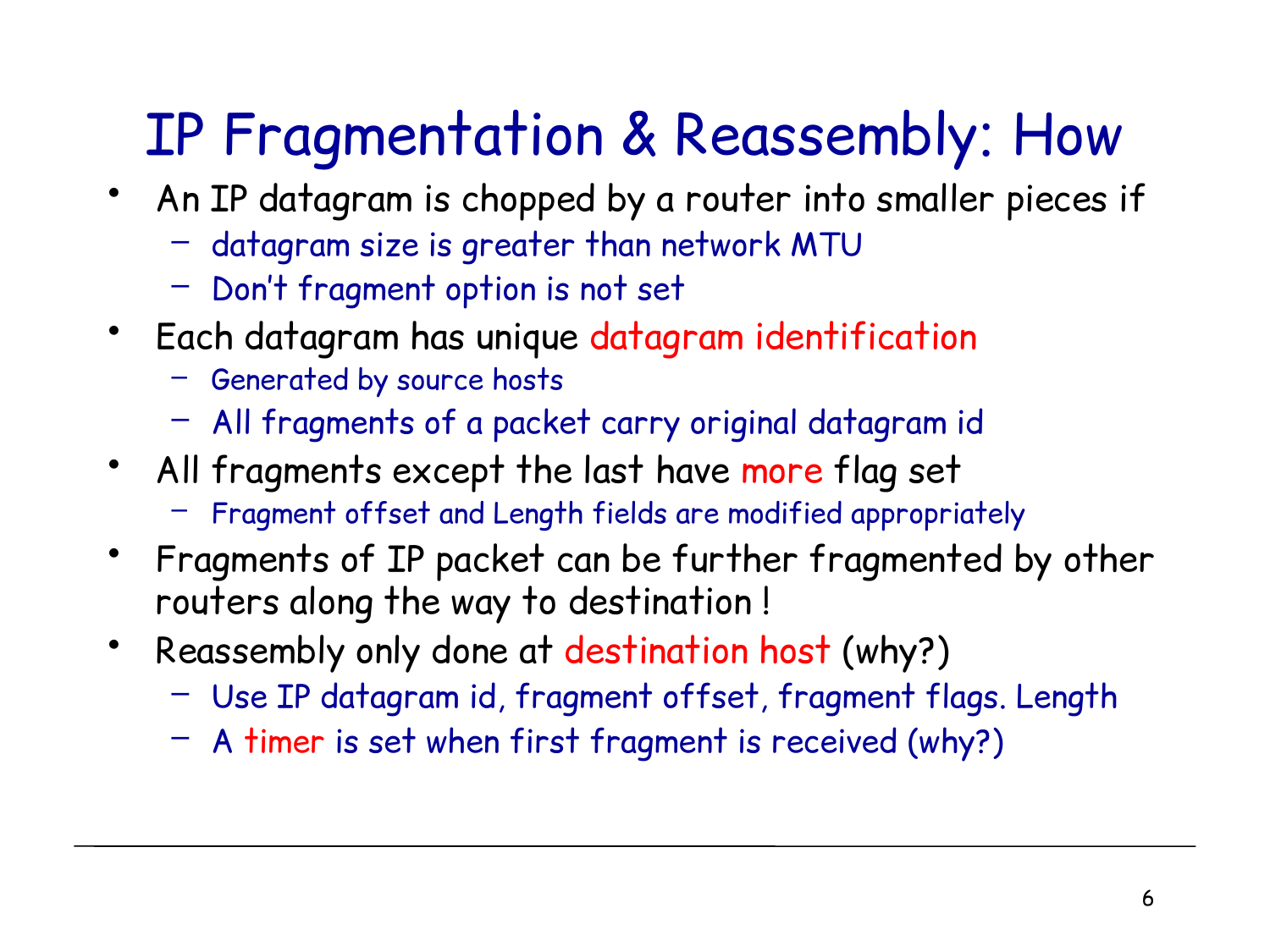

# IP Fragmentation & Reassembly: How
An IP datagram is chopped by a router into smaller pieces if
datagram size is greater than network MTU
Don’t fragment option is not set
Each datagram has unique datagram identification
Generated by source hosts
All fragments of a packet carry original datagram id
All fragments except the last have more flag set
Fragment offset and Length fields are modified appropriately
Fragments of IP packet can be further fragmented by other routers along the way to destination !
Reassembly only done at destination host (why?)
Use IP datagram id, fragment offset, fragment flags. Length
A timer is set when first fragment is received (why?)
6